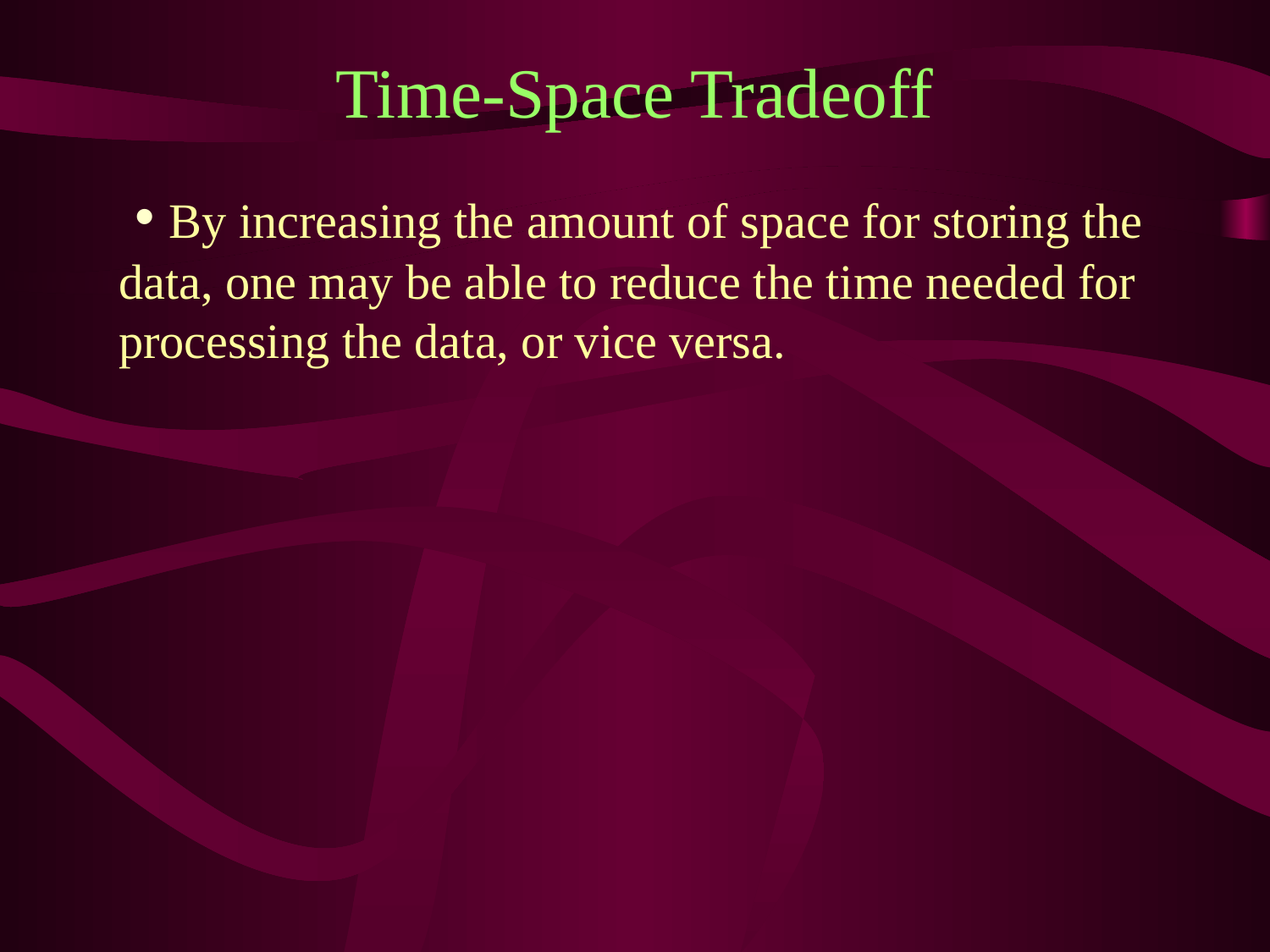

# Time-Space Tradeoff
 By increasing the amount of space for storing the data, one may be able to reduce the time needed for processing the data, or vice versa.